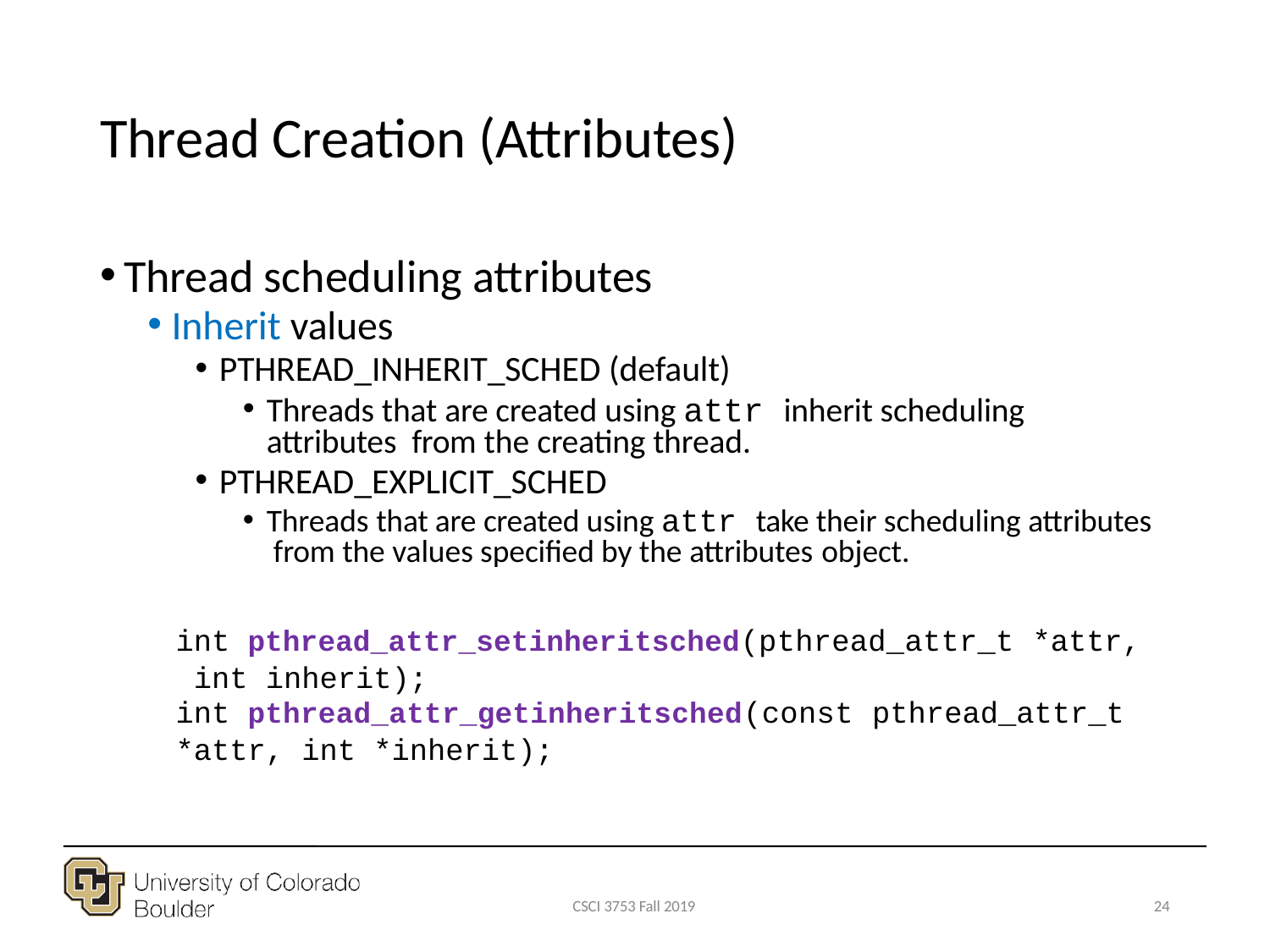

# Thread Creation (Attributes)
Thread scheduling attributes
Inherit values
PTHREAD_INHERIT_SCHED (default)
Threads that are created using attr inherit scheduling attributes  from the creating thread.
PTHREAD_EXPLICIT_SCHED
Threads that are created using attr take their scheduling attributes  from the values specified by the attributes object.

int pthread_attr_setinheritsched(pthread_attr_t *attr,  int inherit);
int pthread_attr_getinheritsched(const pthread_attr_t
*attr, int *inherit);
CSCI 3753 Fall 2019
24